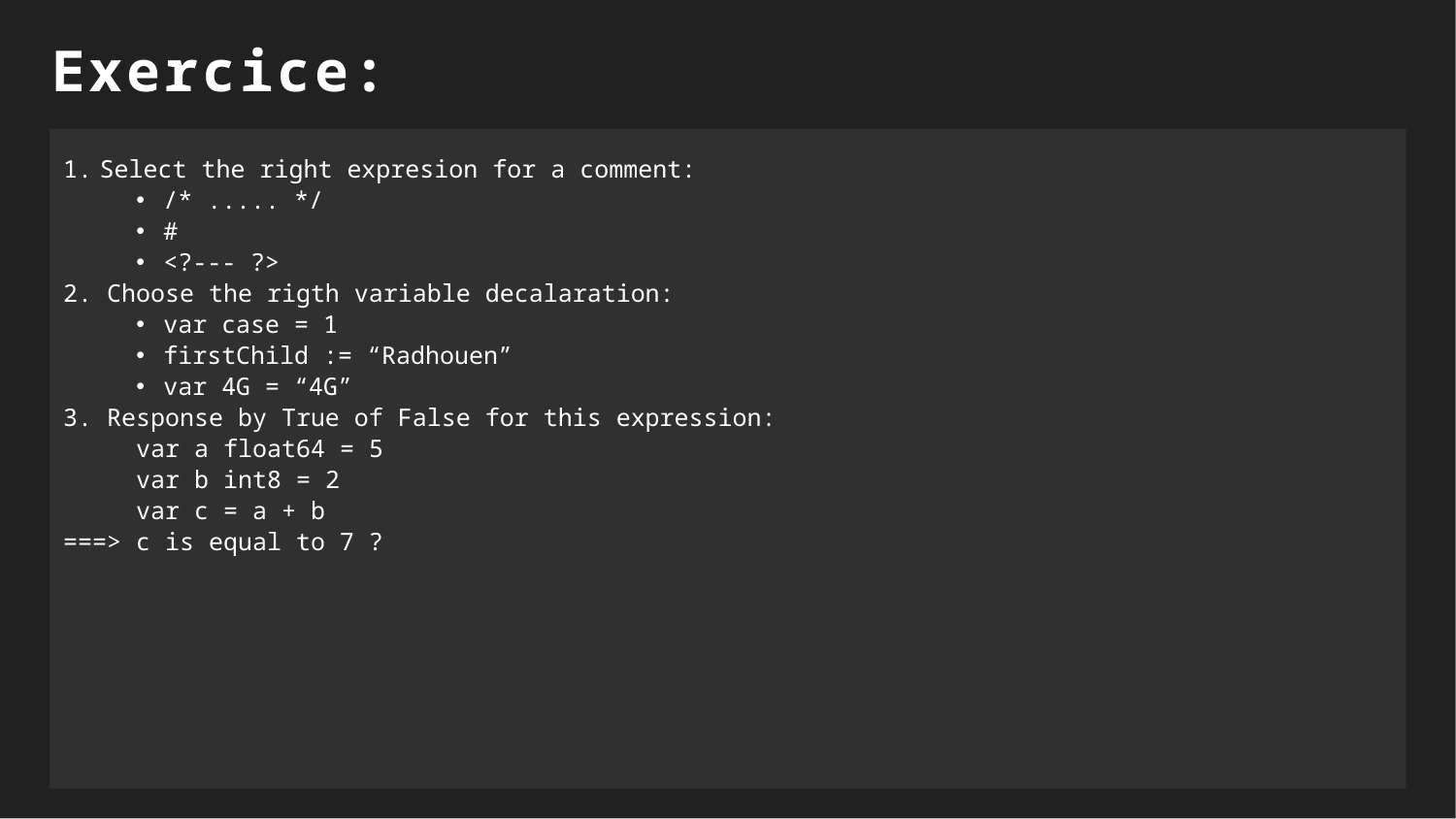

Exercice:

Select the right expresion for a comment:
/* ..... */
#
<?--- ?>
2. Choose the rigth variable decalaration:
var case = 1
firstChild := “Radhouen”
var 4G = “4G”
3. Response by True of False for this expression:
var a float64 = 5
var b int8 = 2
var c = a + b
===> c is equal to 7 ?